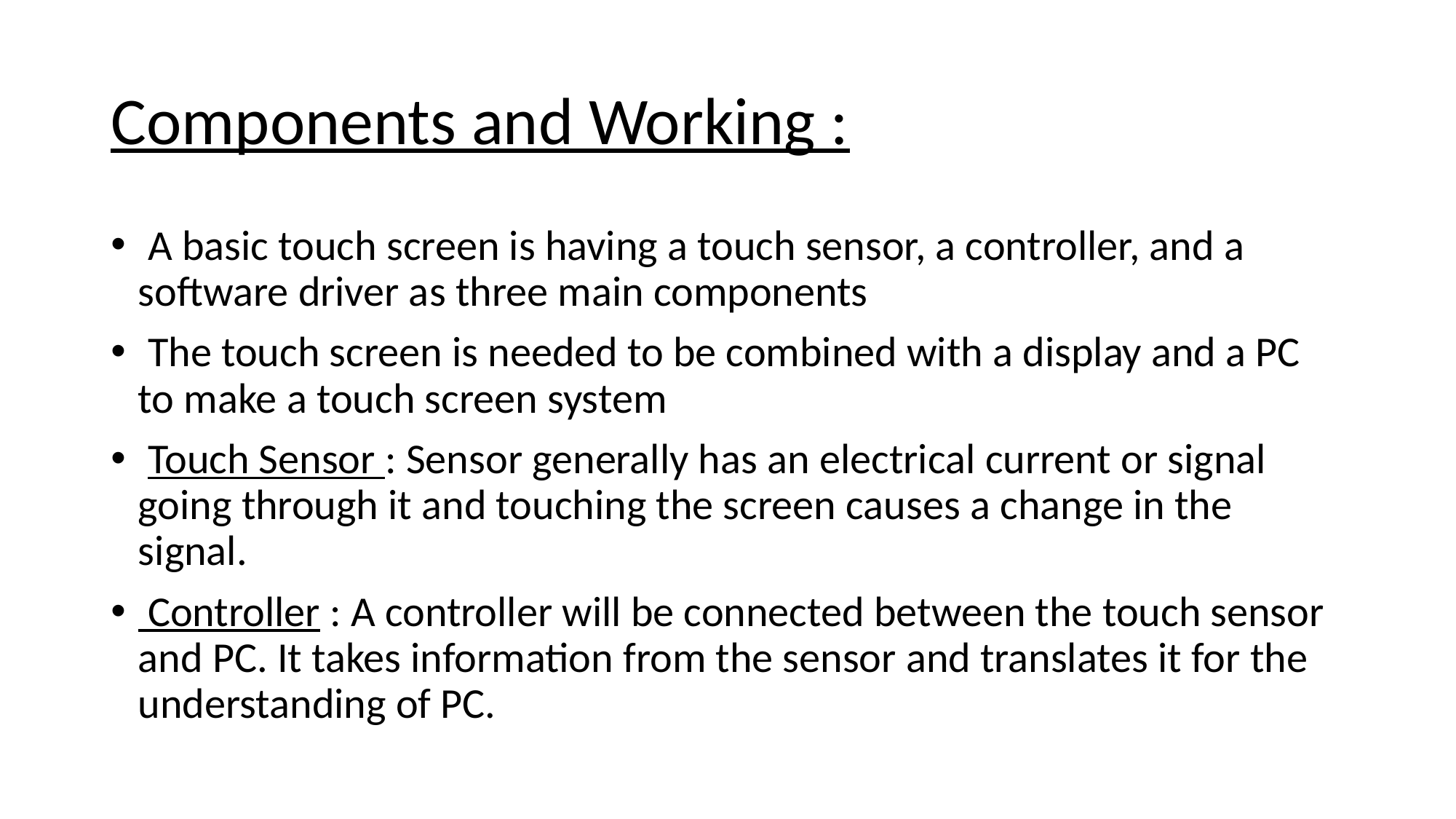

# Components and Working :
 A basic touch screen is having a touch sensor, a controller, and a software driver as three main components
 The touch screen is needed to be combined with a display and a PC to make a touch screen system
 Touch Sensor : Sensor generally has an electrical current or signal going through it and touching the screen causes a change in the signal.
 Controller : A controller will be connected between the touch sensor and PC. It takes information from the sensor and translates it for the understanding of PC.